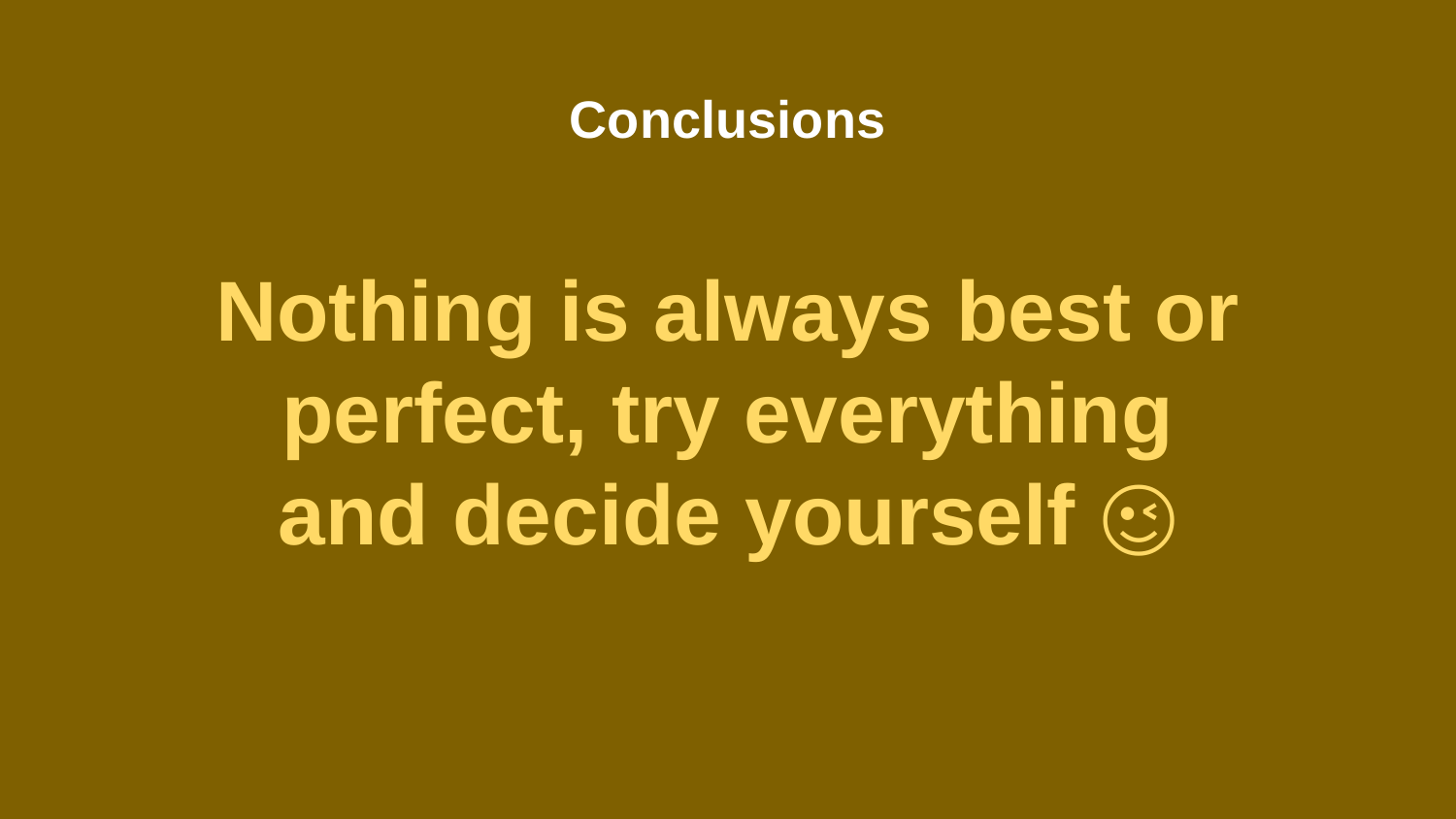

# Conclusions
Nothing is always best or perfect, try everything and decide yourself 😉